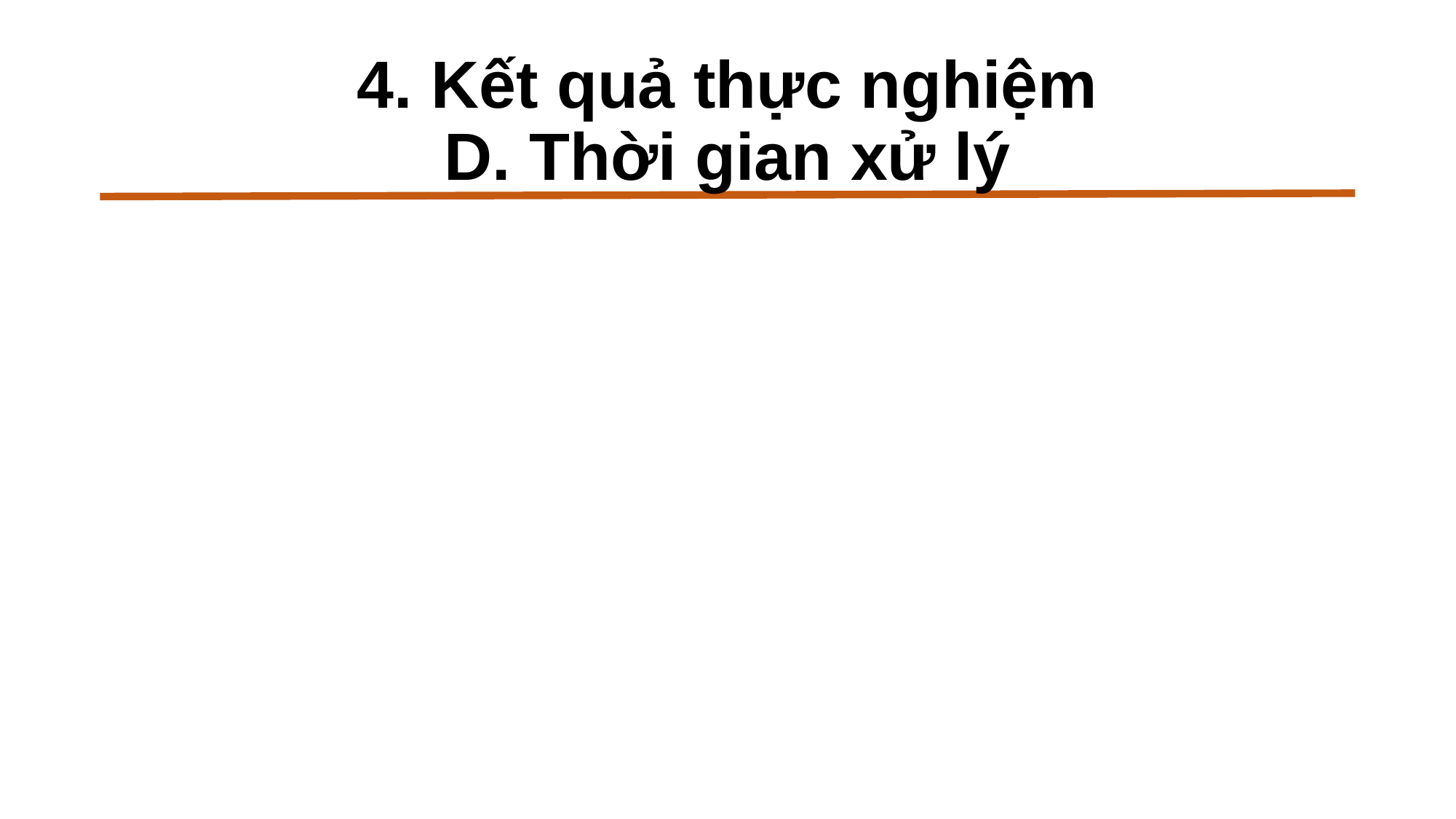

# 4. Kết quả thực nghiệm D. Thời gian xử lý